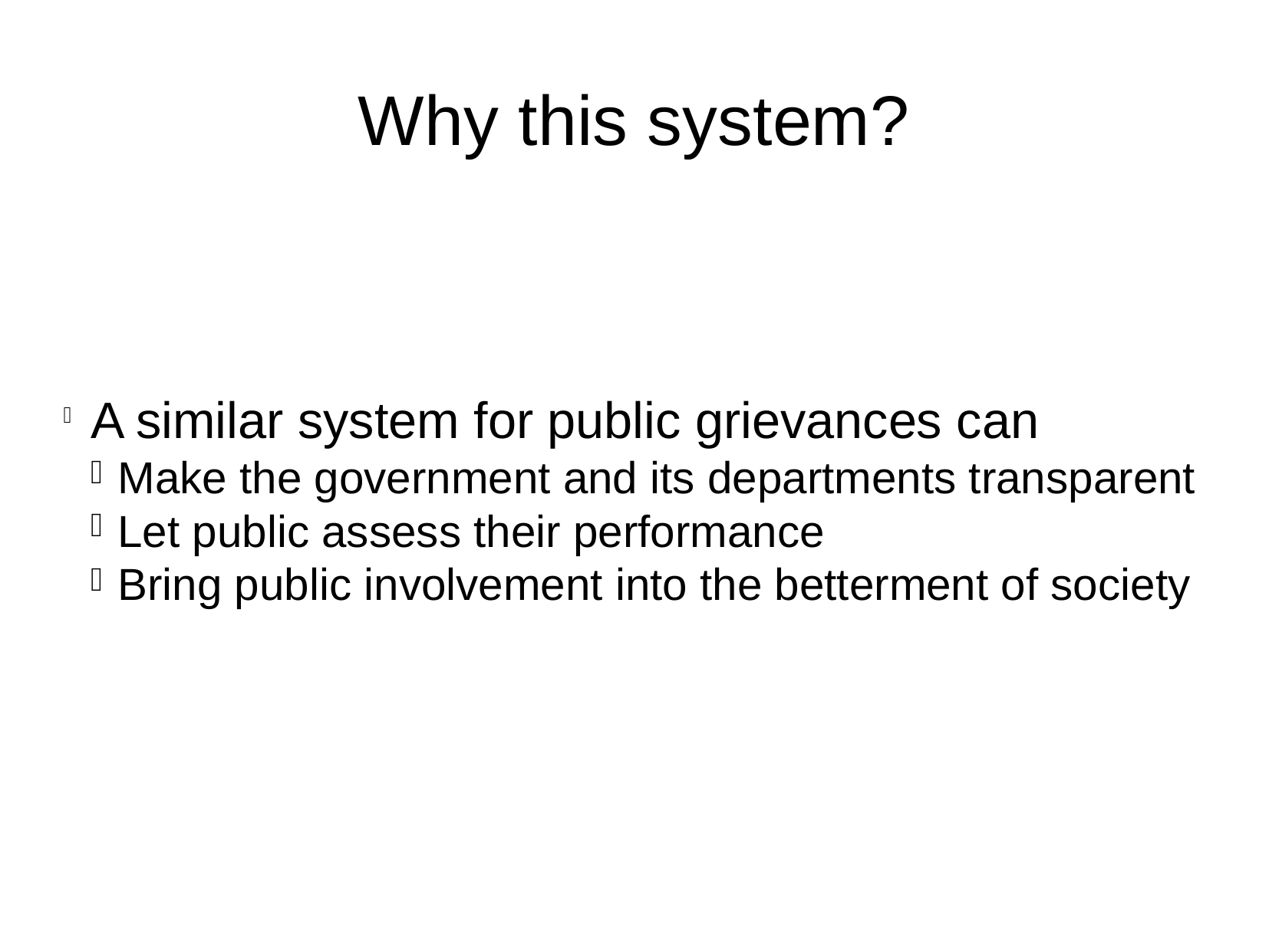

Why this system?
A similar system for public grievances can
Make the government and its departments transparent
Let public assess their performance
Bring public involvement into the betterment of society